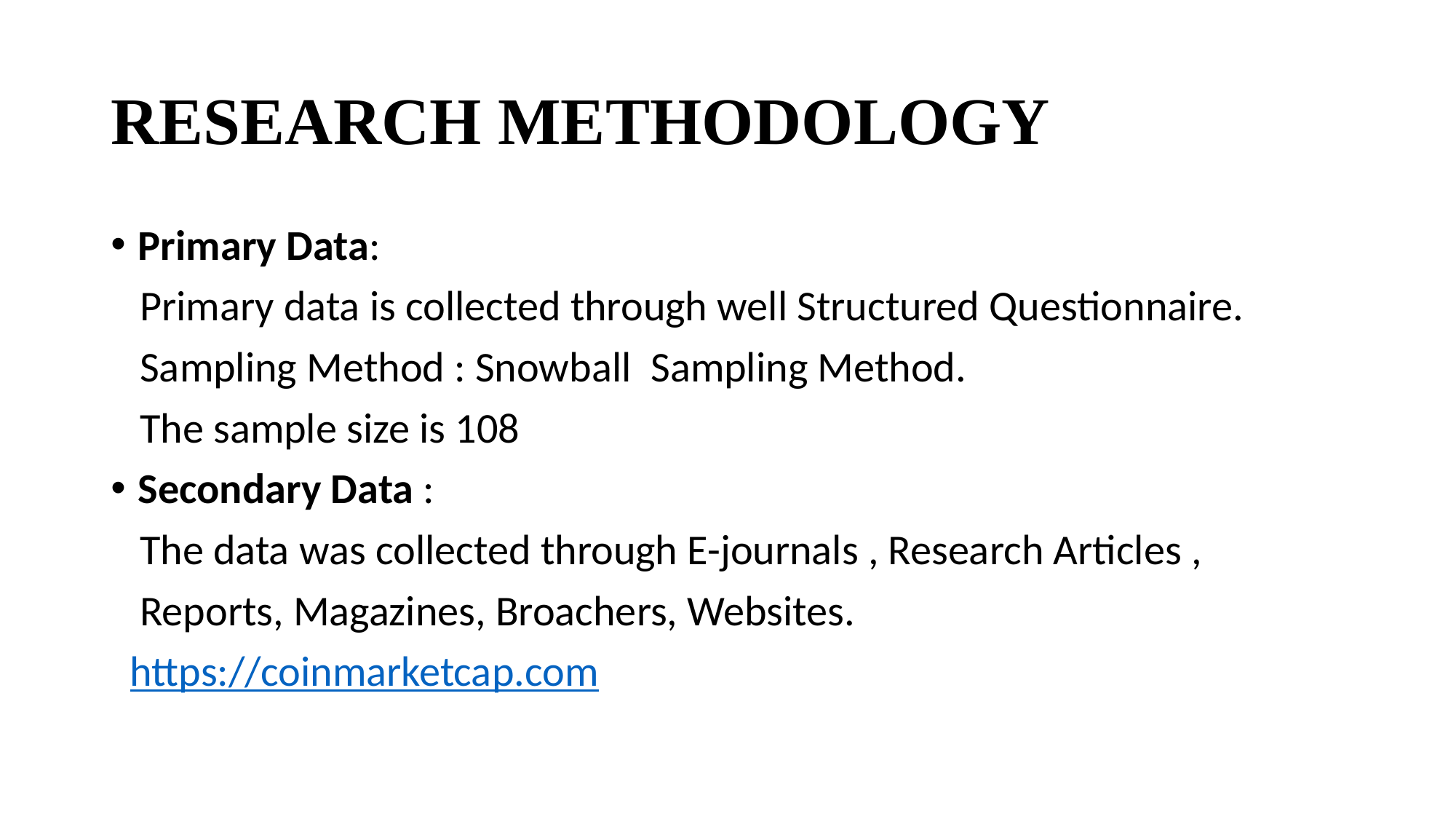

# RESEARCH METHODOLOGY
Primary Data:
   Primary data is collected through well Structured Questionnaire.
   Sampling Method : Snowball  Sampling Method.
   The sample size is 108
Secondary Data :
   The data was collected through E-journals , Research Articles ,
   Reports, Magazines, Broachers, Websites.
  https://coinmarketcap.com